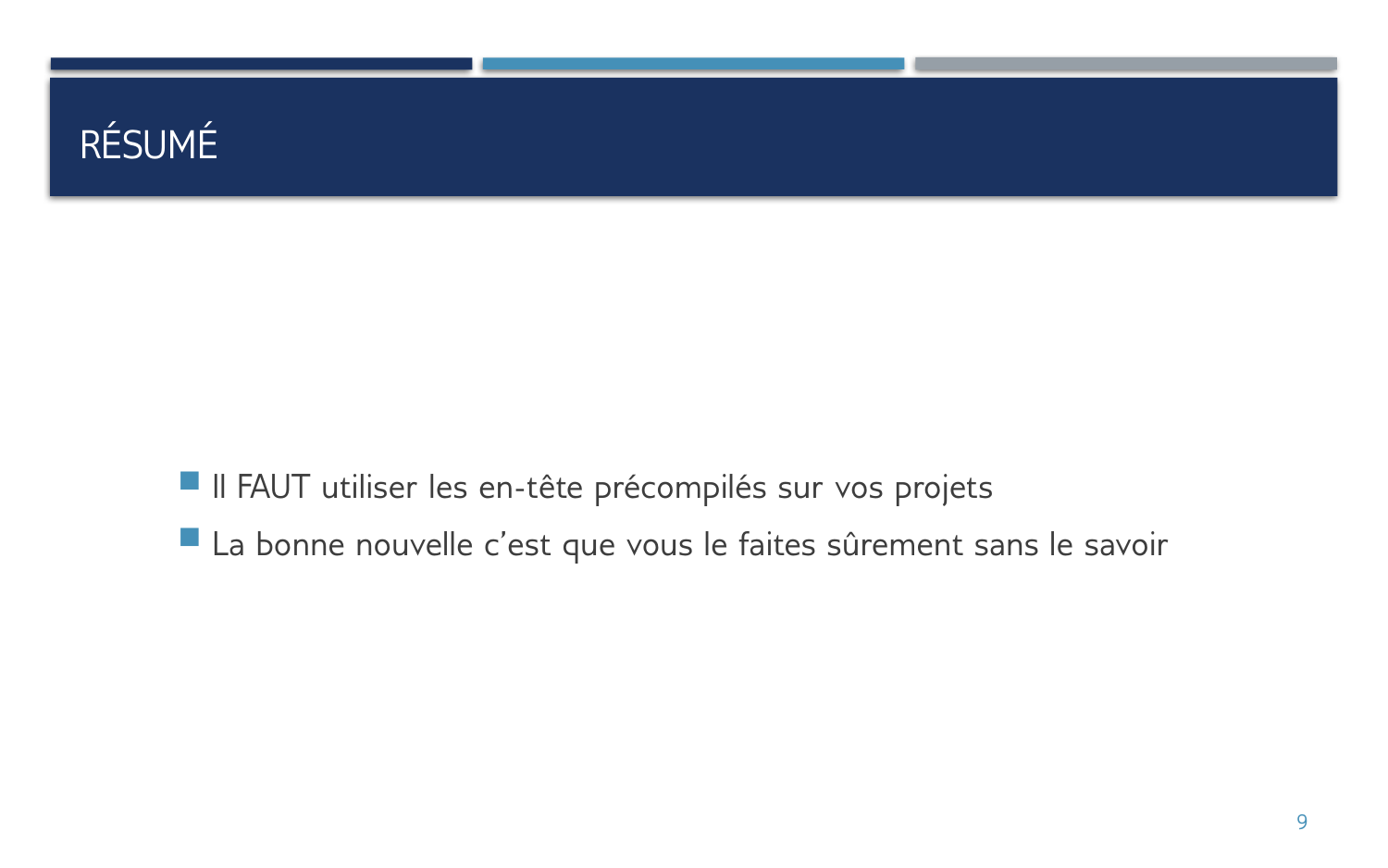

# Résumé
Il FAUT utiliser les en-tête précompilés sur vos projets
La bonne nouvelle c’est que vous le faites sûrement sans le savoir
9